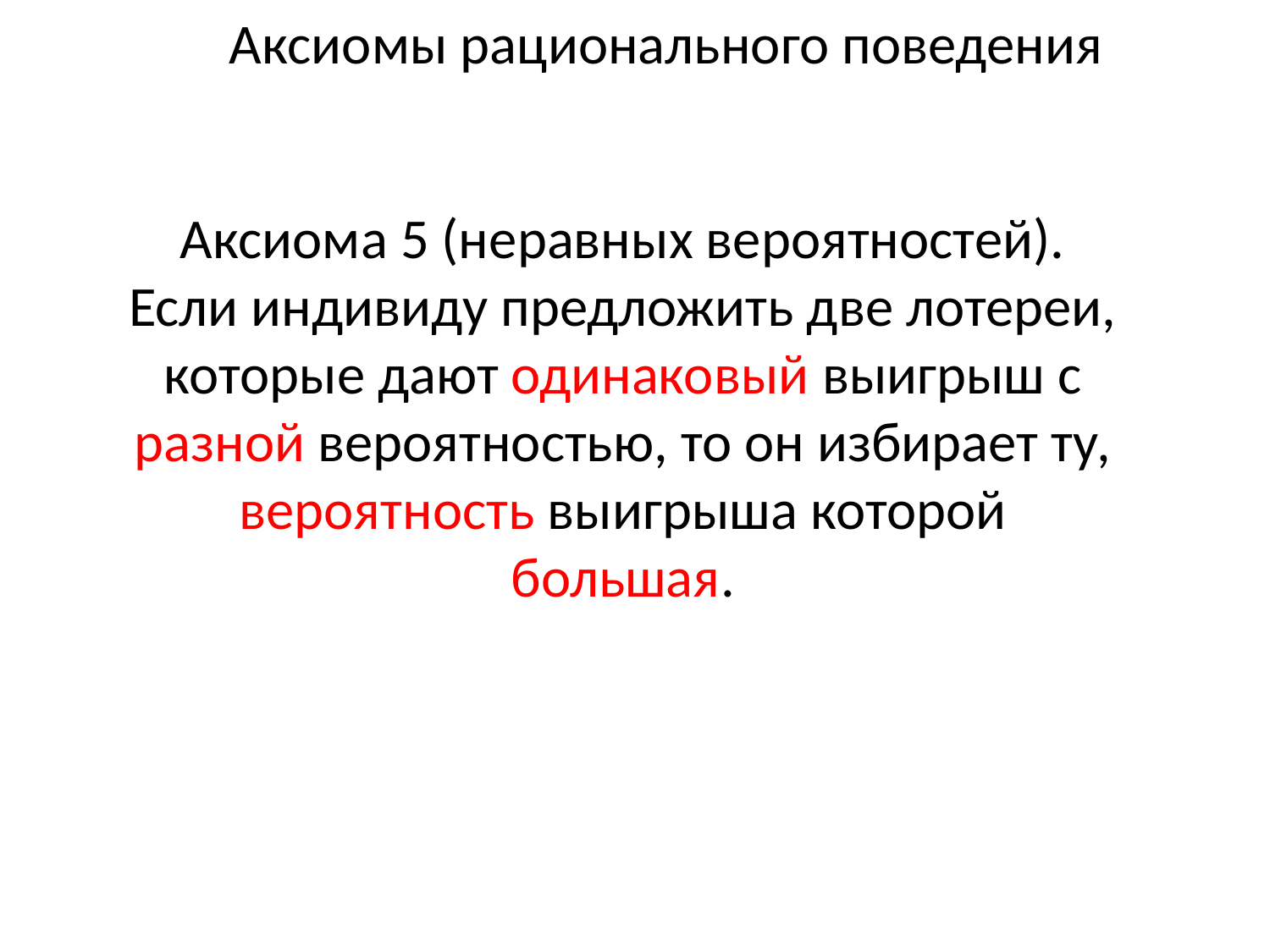

Аксиомы рационального поведения
Аксиома 5 (неравных вероятностей). Если индивиду предложить две лотереи, которые дают одинаковый выигрыш с разной вероятностью, то он избирает ту, вероятность выигрыша которой большая.